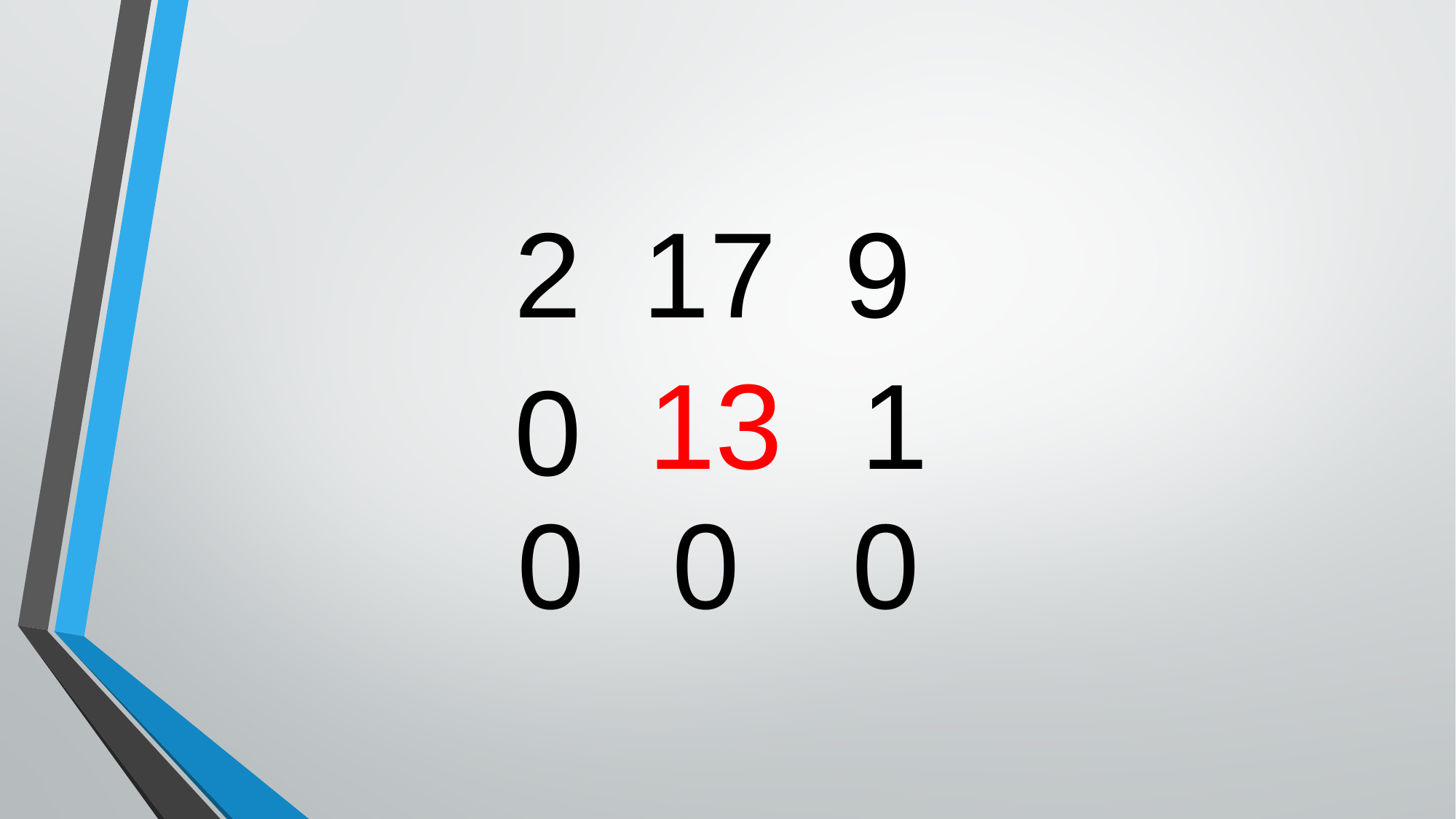

9
17
2
1
13
0
0
0
0